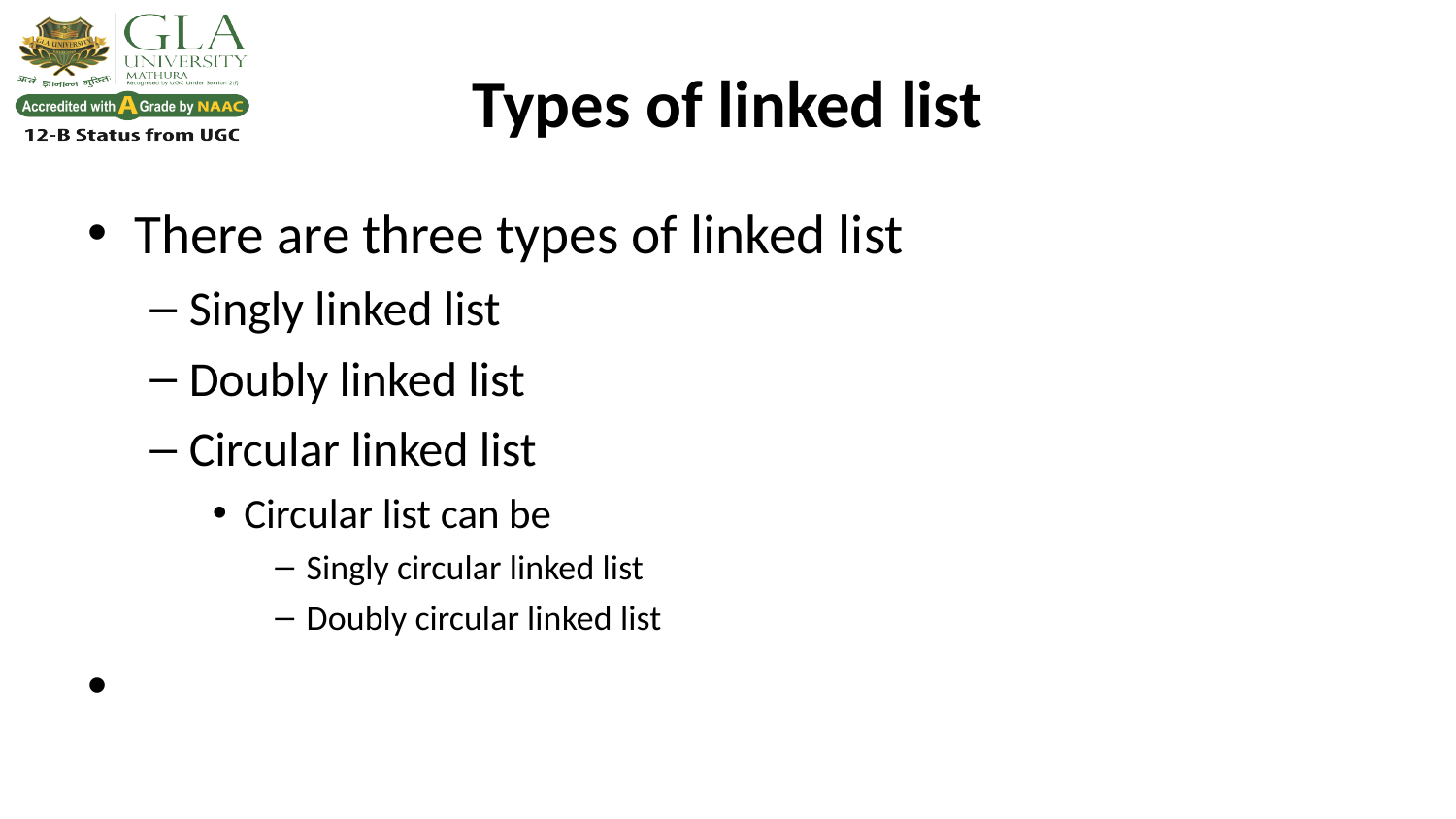

Types of linked list
There are three types of linked list
Singly linked list
Doubly linked list
Circular linked list
Circular list can be
Singly circular linked list
Doubly circular linked list